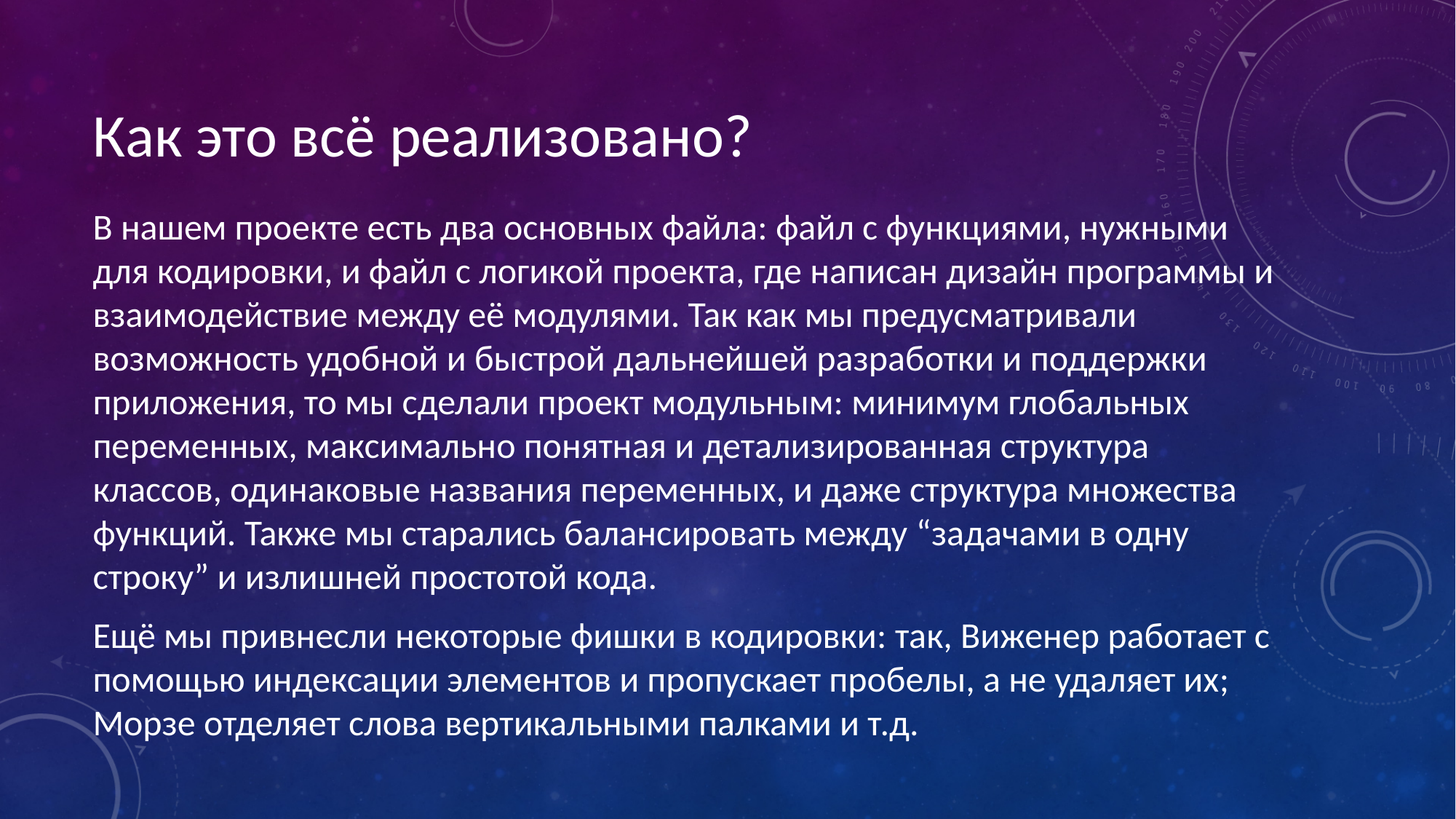

# Как это всё реализовано?
В нашем проекте есть два основных файла: файл с функциями, нужными для кодировки, и файл с логикой проекта, где написан дизайн программы и взаимодействие между её модулями. Так как мы предусматривали возможность удобной и быстрой дальнейшей разработки и поддержки приложения, то мы сделали проект модульным: минимум глобальных переменных, максимально понятная и детализированная структура классов, одинаковые названия переменных, и даже структура множества функций. Также мы старались балансировать между “задачами в одну строку” и излишней простотой кода.
Ещё мы привнесли некоторые фишки в кодировки: так, Виженер работает с помощью индексации элементов и пропускает пробелы, а не удаляет их; Морзе отделяет слова вертикальными палками и т.д.